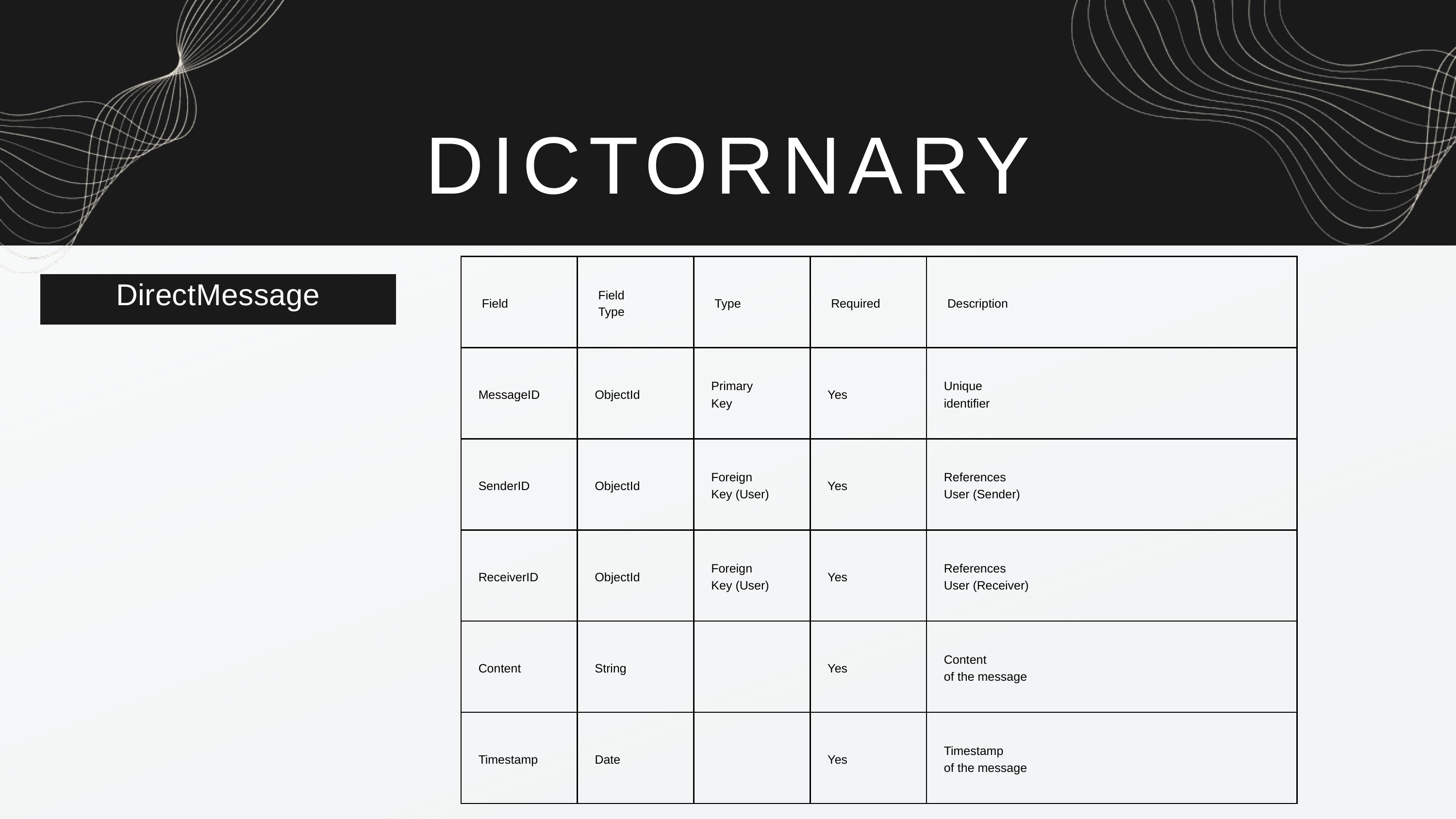

DICTORNARY
| Field | Field Type | Type | Required | Description |
| --- | --- | --- | --- | --- |
| MessageID | ObjectId | Primary Key | Yes | Unique identifier |
| SenderID | ObjectId | Foreign Key (User) | Yes | References User (Sender) |
| ReceiverID | ObjectId | Foreign Key (User) | Yes | References User (Receiver) |
| Content | String |  | Yes | Content of the message |
| Timestamp | Date |  | Yes | Timestamp of the message |

DirectMessage